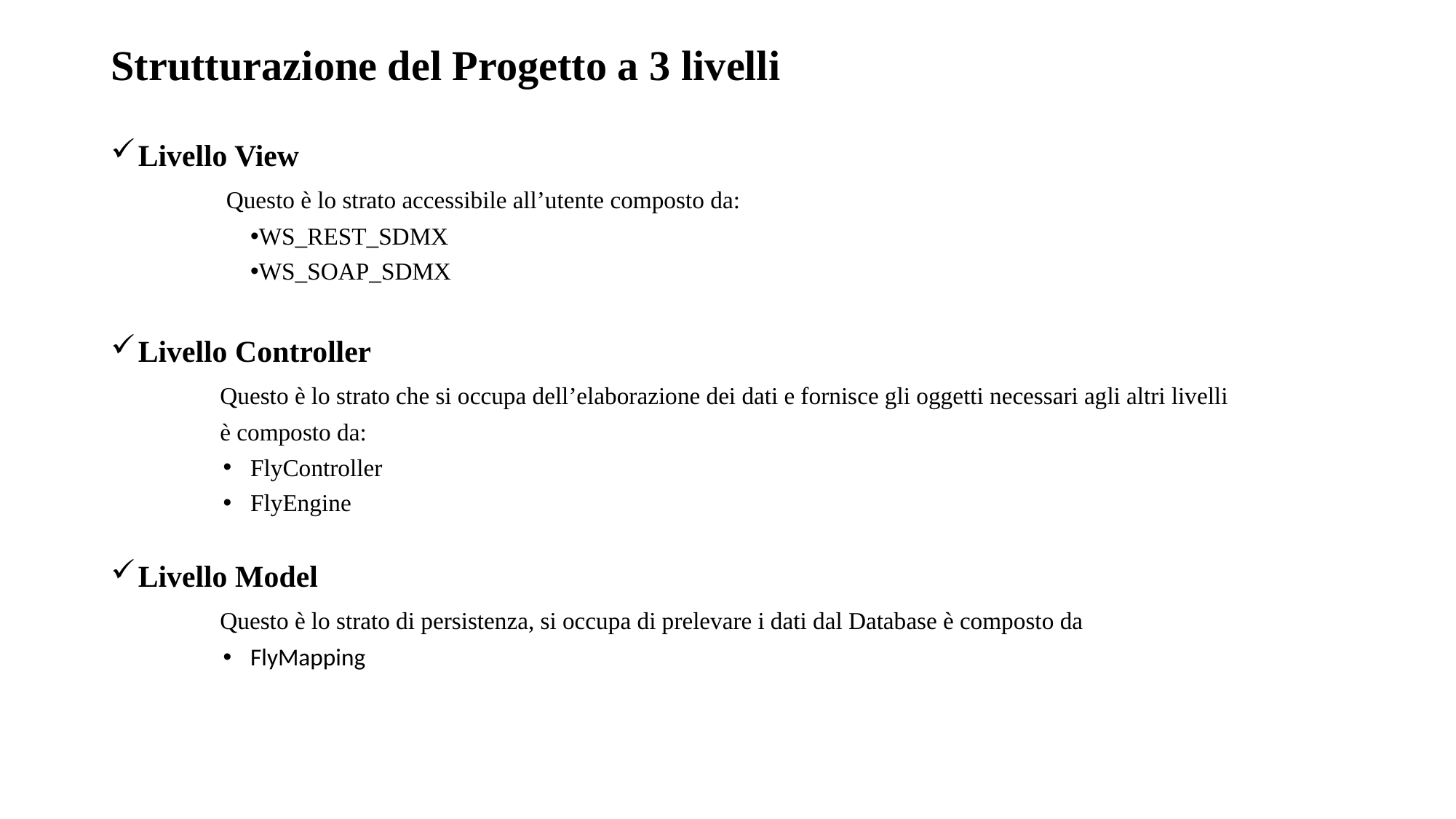

Strutturazione del Progetto a 3 livelli

Livello View
	 Questo è lo strato accessibile all’utente composto da:
WS_REST_SDMX
WS_SOAP_SDMX

Livello Controller
	Questo è lo strato che si occupa dell’elaborazione dei dati e fornisce gli oggetti necessari agli altri livelli
	è composto da:
FlyController
FlyEngine

Livello Model
	Questo è lo strato di persistenza, si occupa di prelevare i dati dal Database è composto da
FlyMapping